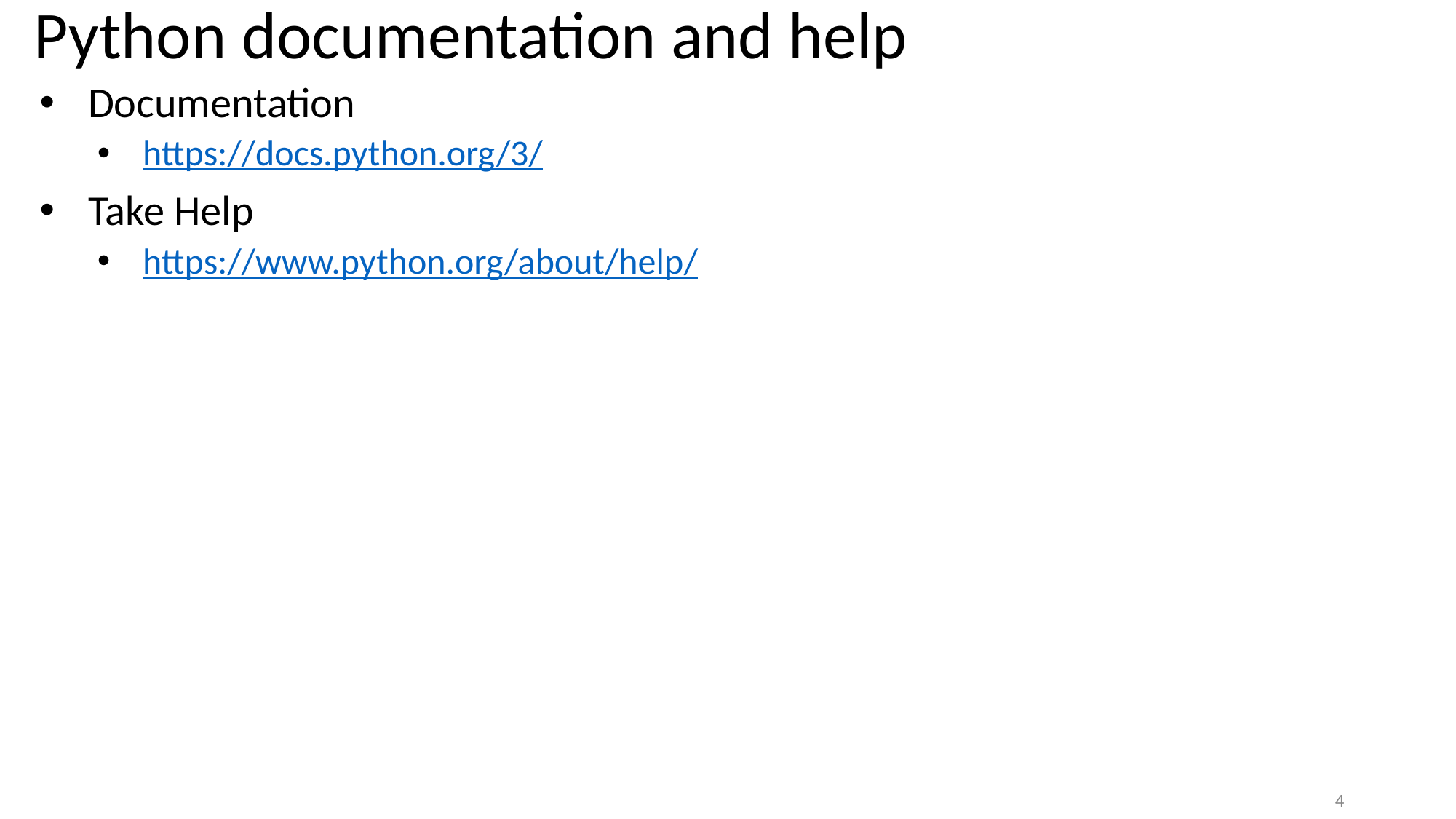

# Python documentation and help
Documentation
https://docs.python.org/3/
Take Help
https://www.python.org/about/help/

4